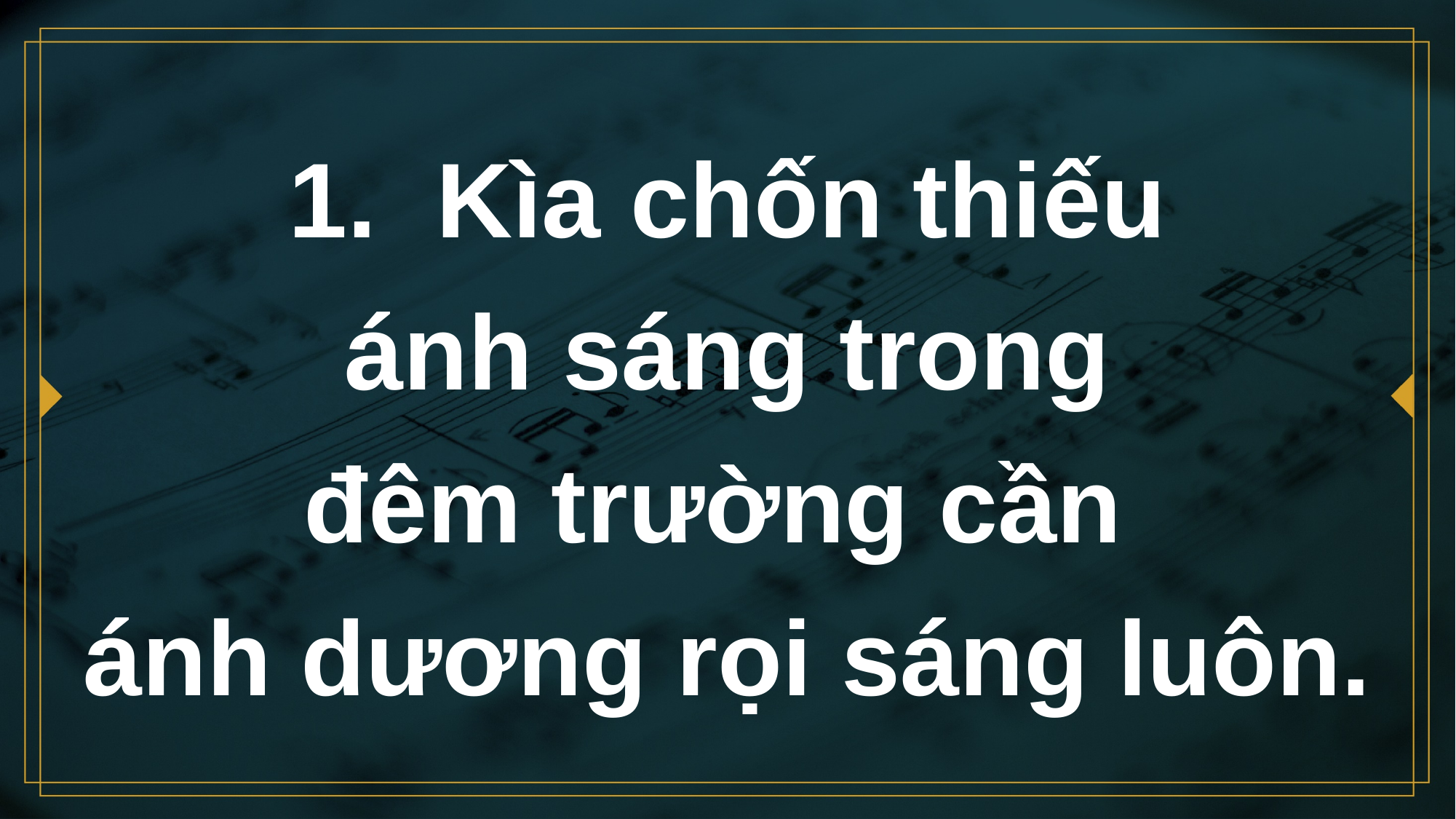

# 1.  Kìa chốn thiếu ánh sáng trong đêm trường cần ánh dương rọi sáng luôn.